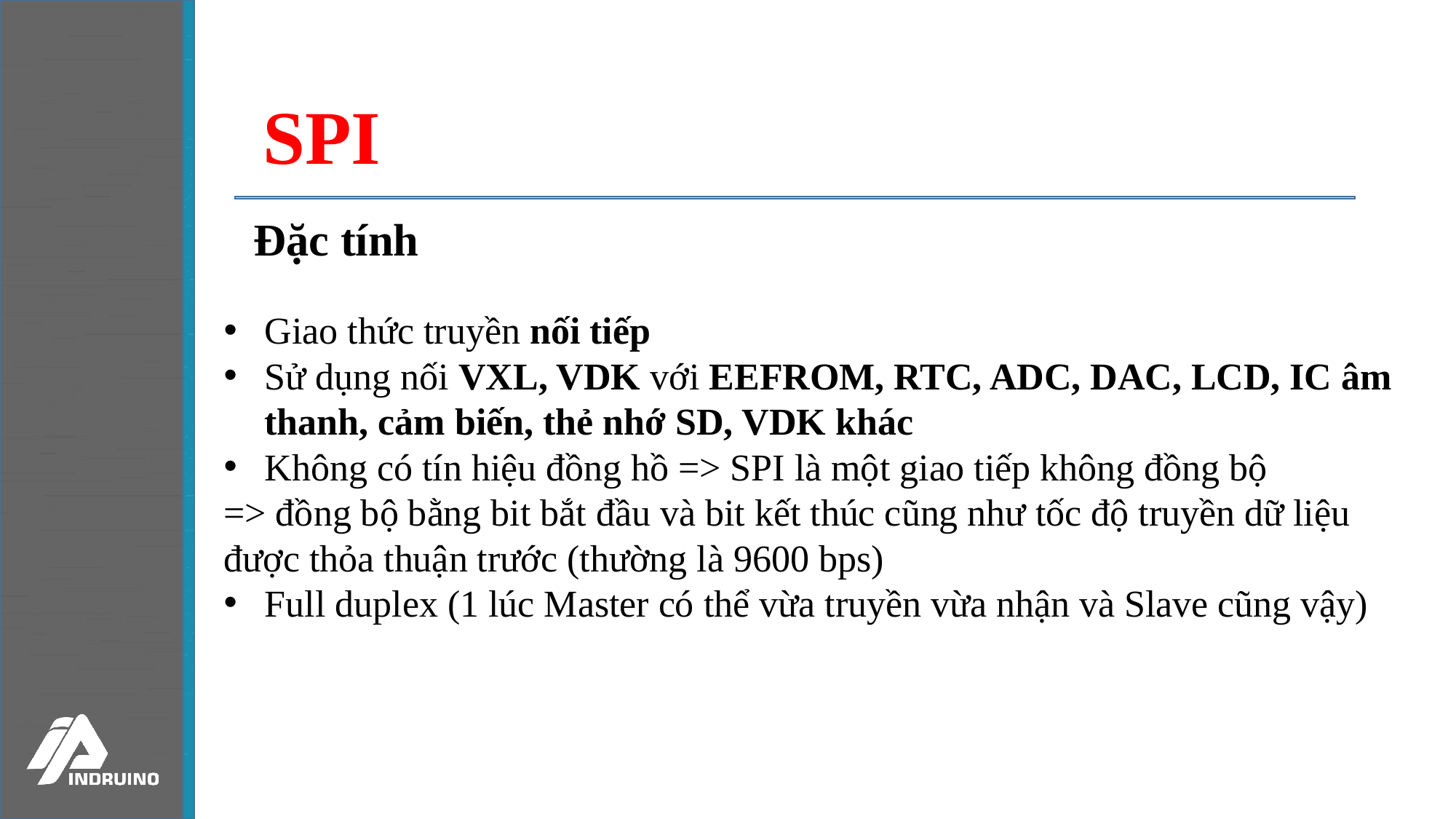

SPI
Đặc tính
Giao thức truyền nối tiếp
Sử dụng nối VXL, VDK với EEFROM, RTC, ADC, DAC, LCD, IC âm thanh, cảm biến, thẻ nhớ SD, VDK khác
Không có tín hiệu đồng hồ => SPI là một giao tiếp không đồng bộ
=> đồng bộ bằng bit bắt đầu và bit kết thúc cũng như tốc độ truyền dữ liệu được thỏa thuận trước (thường là 9600 bps)
Full duplex (1 lúc Master có thể vừa truyền vừa nhận và Slave cũng vậy)